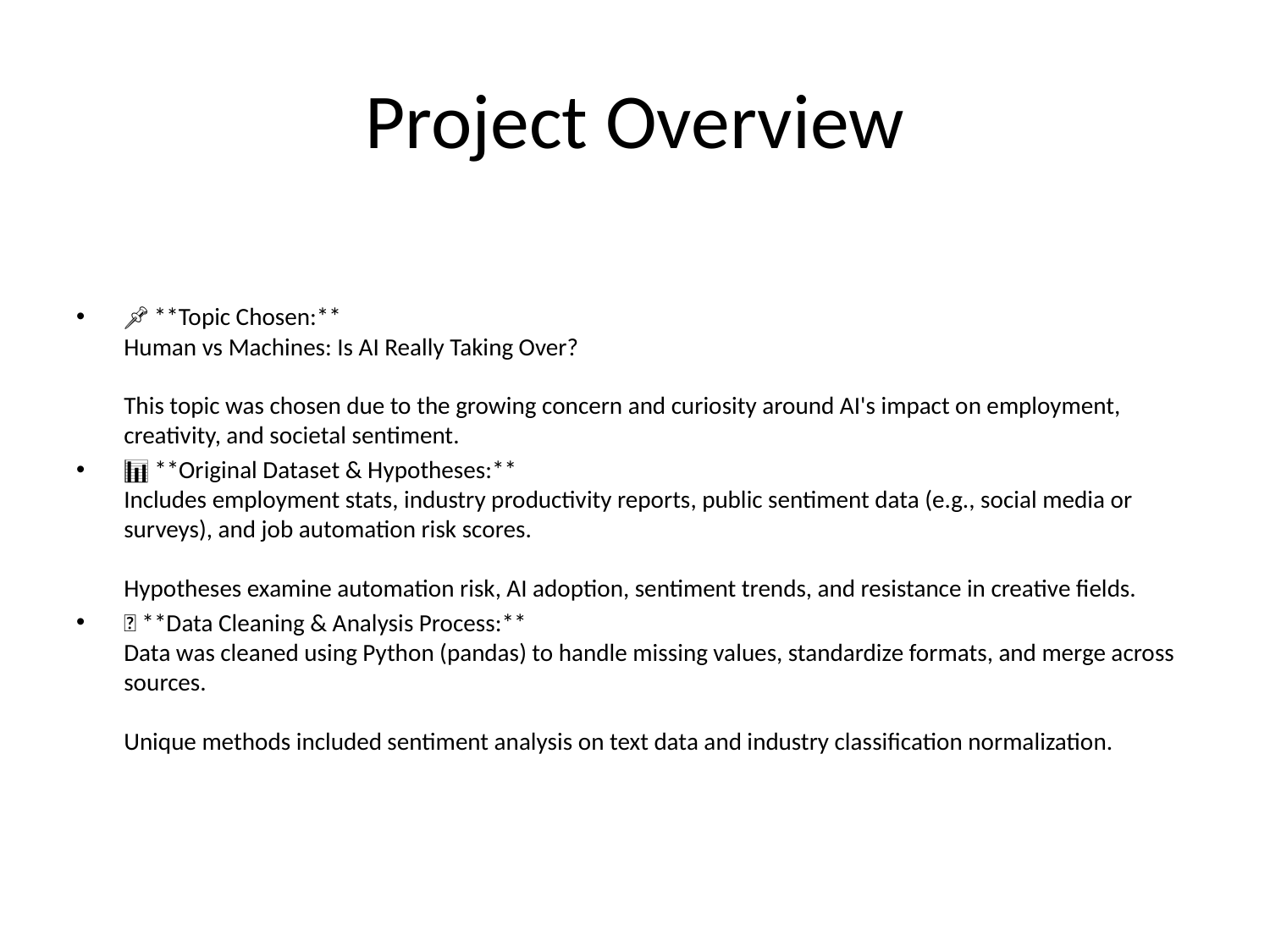

# Project Overview

📌 **Topic Chosen:**
Human vs Machines: Is AI Really Taking Over?
This topic was chosen due to the growing concern and curiosity around AI's impact on employment, creativity, and societal sentiment.
📊 **Original Dataset & Hypotheses:**
Includes employment stats, industry productivity reports, public sentiment data (e.g., social media or surveys), and job automation risk scores.
Hypotheses examine automation risk, AI adoption, sentiment trends, and resistance in creative fields.
🧹 **Data Cleaning & Analysis Process:**
Data was cleaned using Python (pandas) to handle missing values, standardize formats, and merge across sources.
Unique methods included sentiment analysis on text data and industry classification normalization.